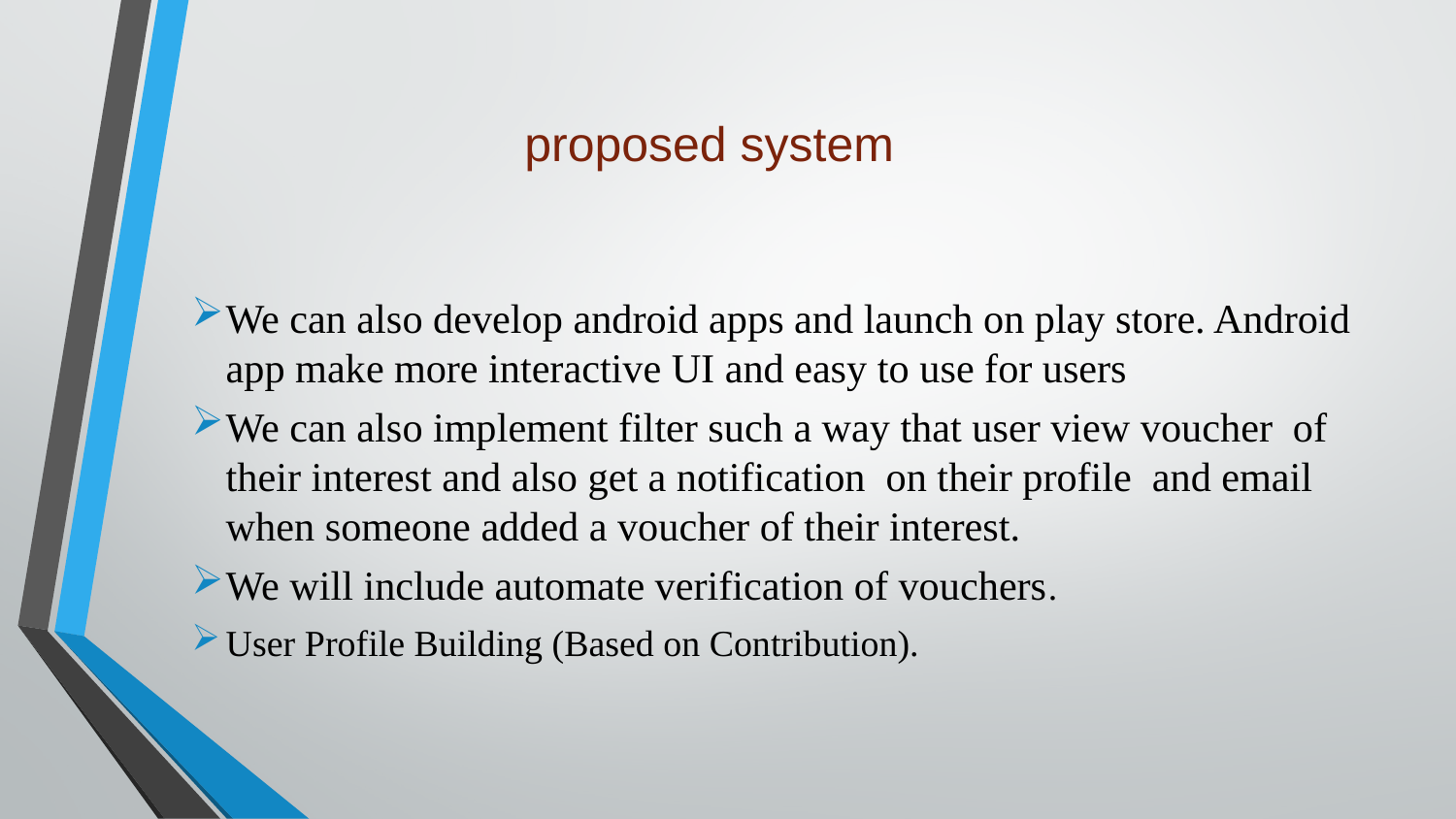

# proposed system

We can also develop android apps and launch on play store. Android app make more interactive UI and easy to use for users
We can also implement filter such a way that user view voucher  of their interest and also get a notification  on their profile  and email when someone added a voucher of their interest.
We will include automate verification of vouchers.
User Profile Building (Based on Contribution).